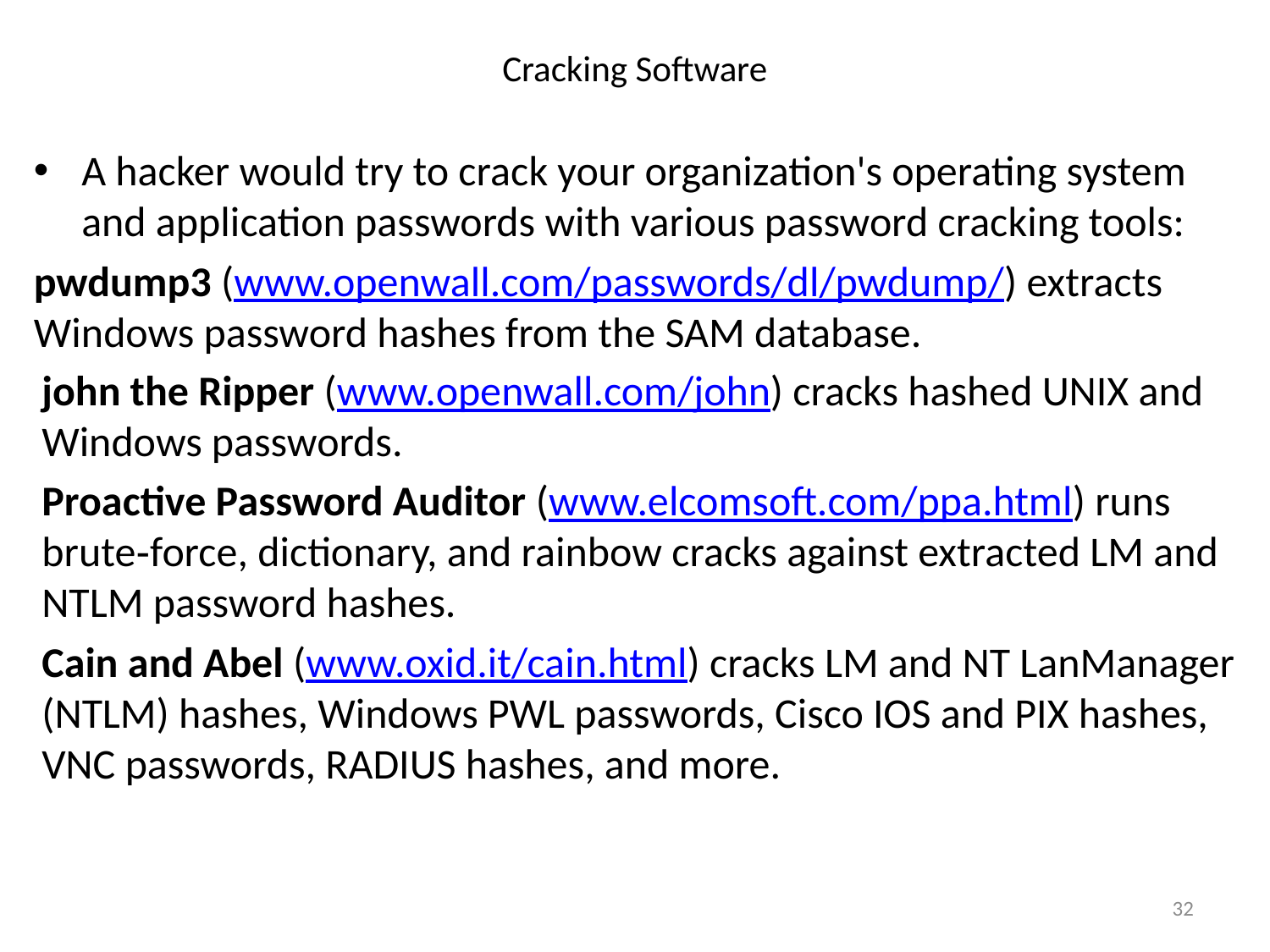

# Cracking Software
A hacker would try to crack your organization's operating system and application passwords with various password cracking tools:
pwdump3 (www.openwall.com/passwords/dl/pwdump/) extracts Windows password hashes from the SAM database.
john the Ripper (www.openwall.com/john) cracks hashed UNIX and Windows passwords.
Proactive Password Auditor (www.elcomsoft.com/ppa.html) runs brute‐force, dictionary, and rainbow cracks against extracted LM and NTLM password hashes.
Cain and Abel (www.oxid.it/cain.html) cracks LM and NT LanManager (NTLM) hashes, Windows PWL passwords, Cisco IOS and PIX hashes, VNC passwords, RADIUS hashes, and more.

32